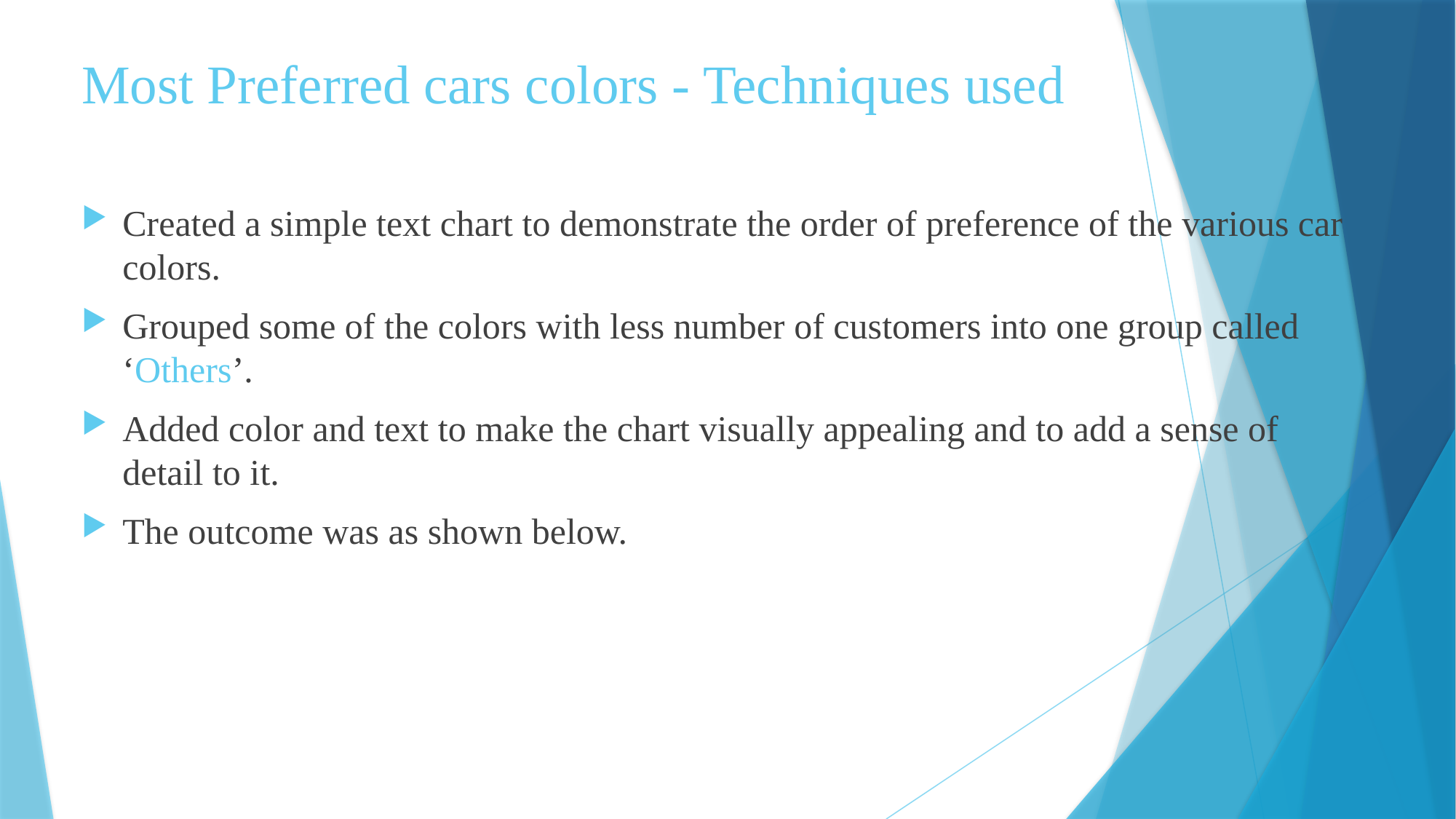

# Most Preferred cars colors - Techniques used
Created a simple text chart to demonstrate the order of preference of the various car colors.
Grouped some of the colors with less number of customers into one group called ‘Others’.
Added color and text to make the chart visually appealing and to add a sense of detail to it.
The outcome was as shown below.